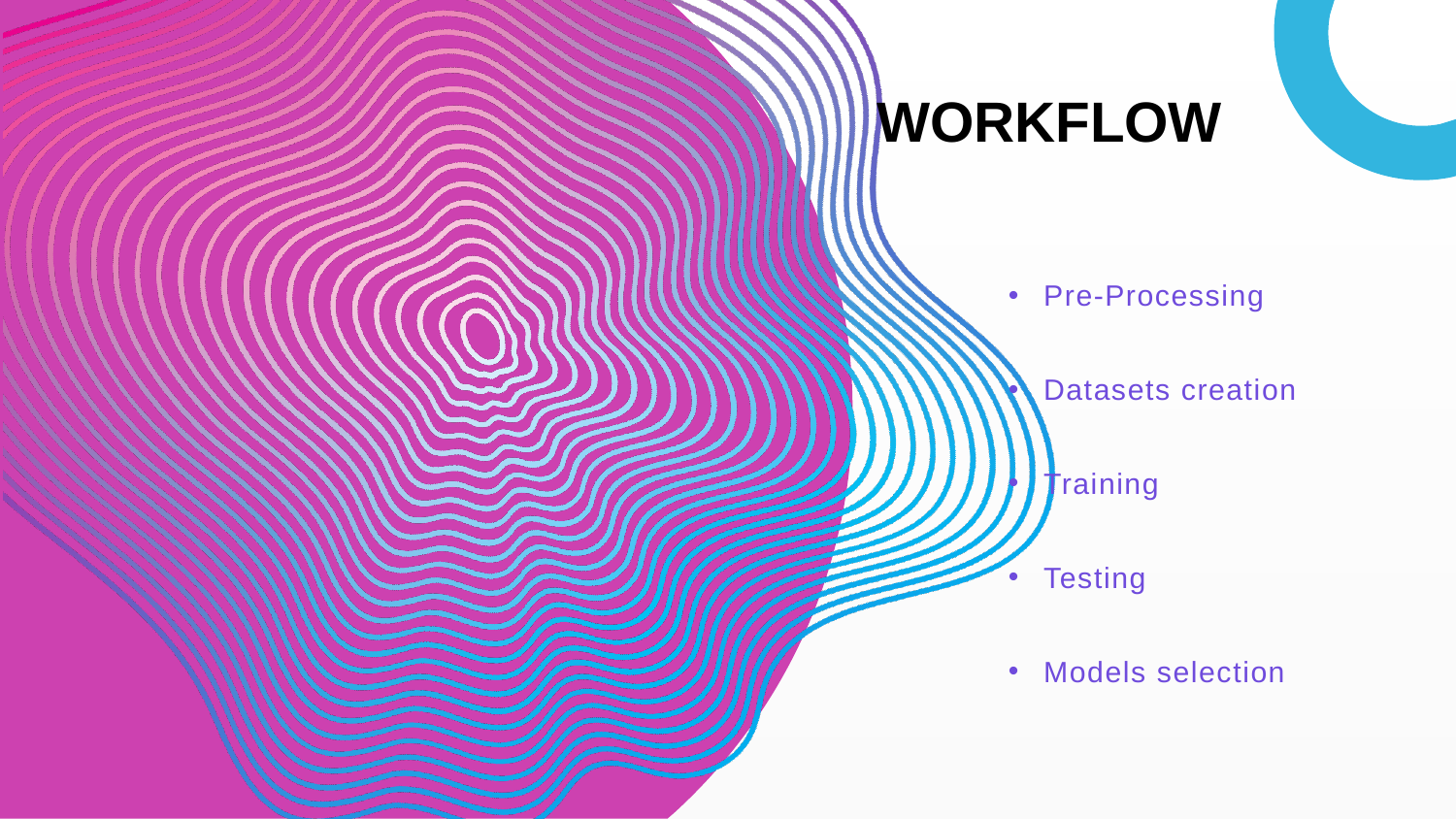

WORKFLOW
Pre-Processing

Datasets creation

Training

Testing

Models selection